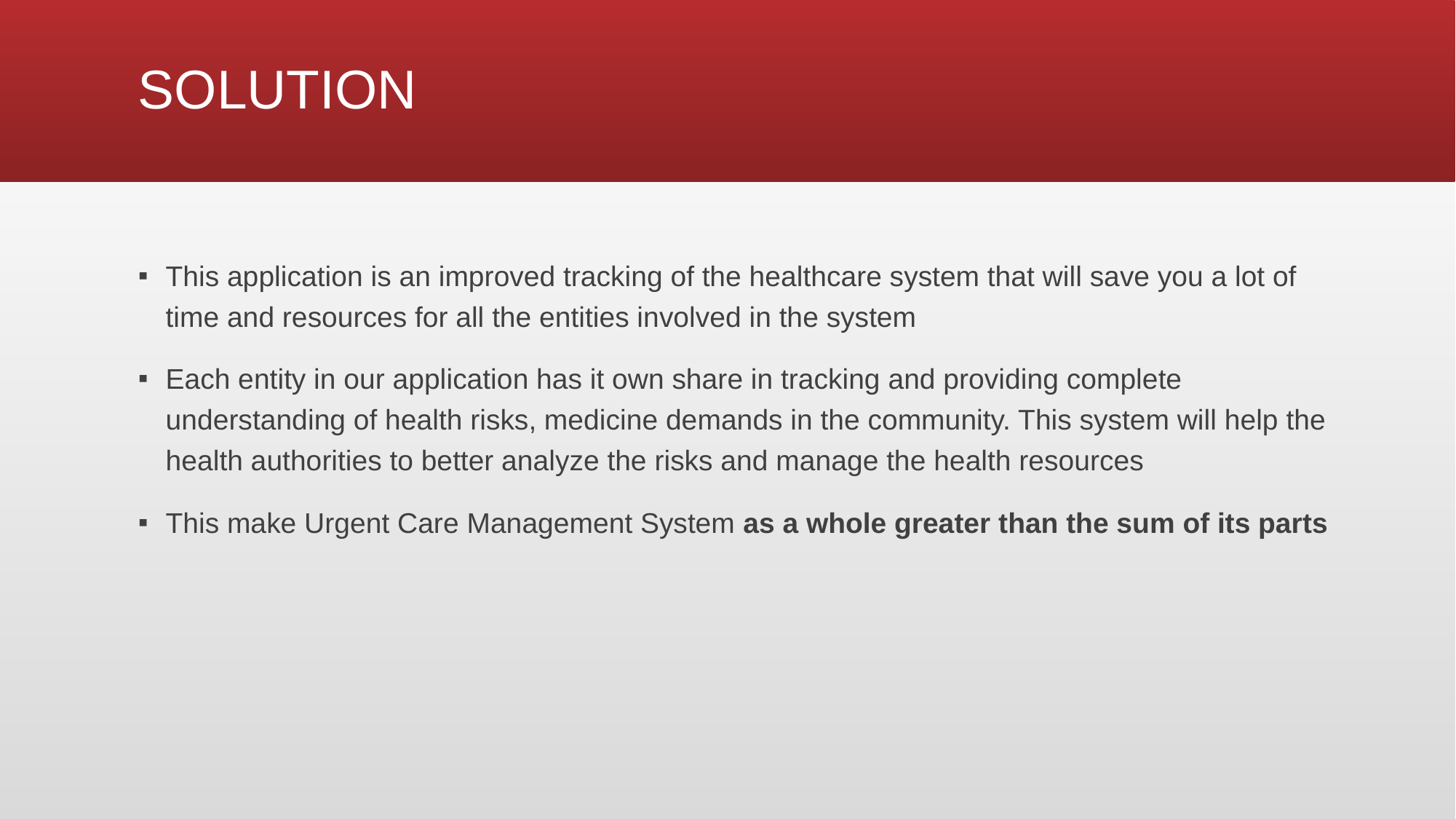

# SOLUTION
This application is an improved tracking of the healthcare system that will save you a lot of time and resources for all the entities involved in the system
Each entity in our application has it own share in tracking and providing complete understanding of health risks, medicine demands in the community. This system will help the health authorities to better analyze the risks and manage the health resources
This make Urgent Care Management System as a whole greater than the sum of its parts